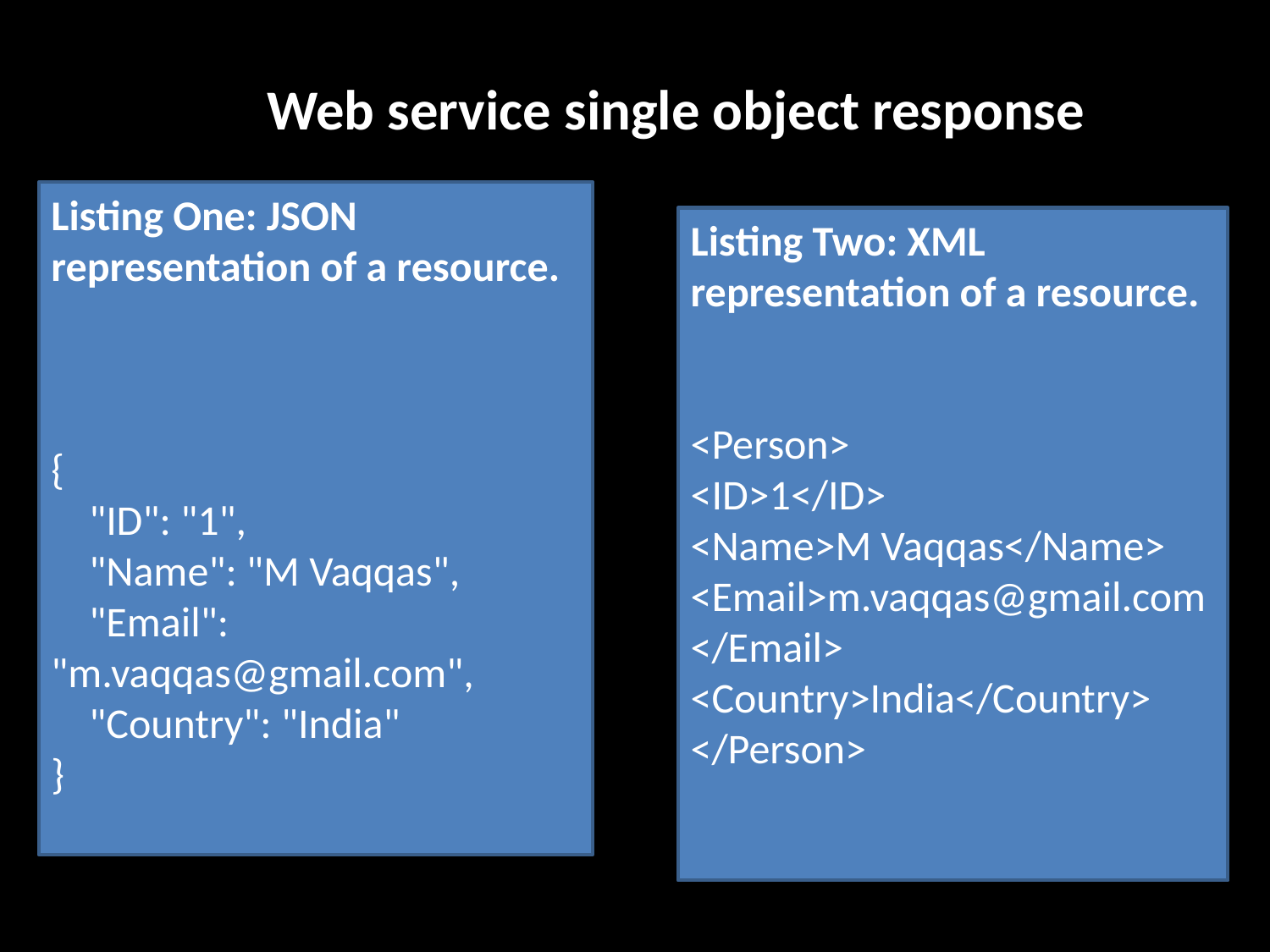

Web service single object response

Listing One: JSON representation of a resource.

{
    "ID": "1",
    "Name": "M Vaqqas",
    "Email": "m.vaqqas@gmail.com",
    "Country": "India"
}

Listing Two: XML representation of a resource.

<Person>
<ID>1</ID>
<Name>M Vaqqas</Name>
<Email>m.vaqqas@gmail.com</Email>
<Country>India</Country>
</Person>